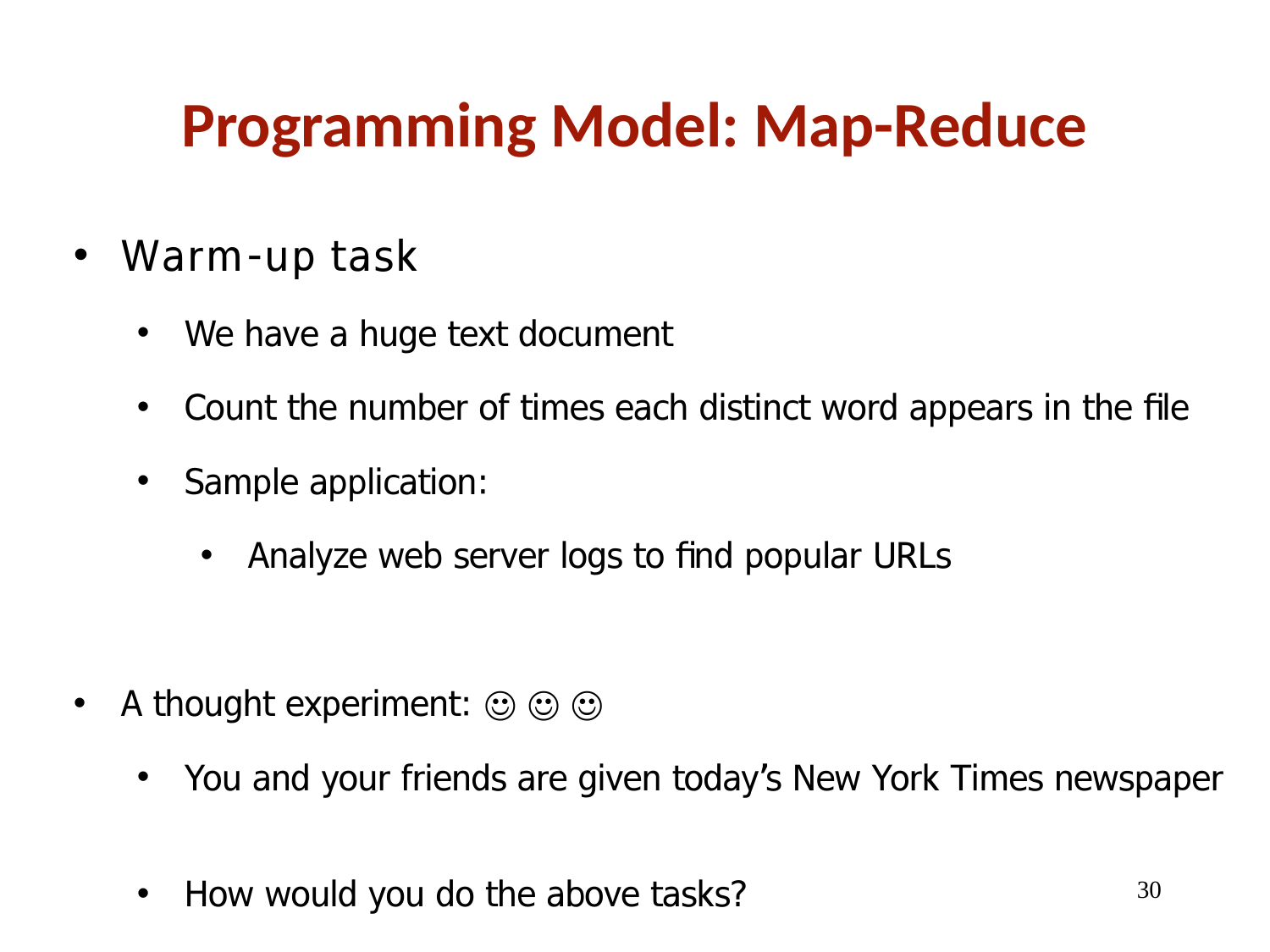

# Programming Model: Map-Reduce
Warm-up task
We have a huge text document
Count the number of times each distinct word appears in the file
Sample application:
Analyze web server logs to find popular URLs

A thought experiment: ☺ ☺ ☺
You and your friends are given today’s New York Times newspaper
How would you do the above tasks?
30